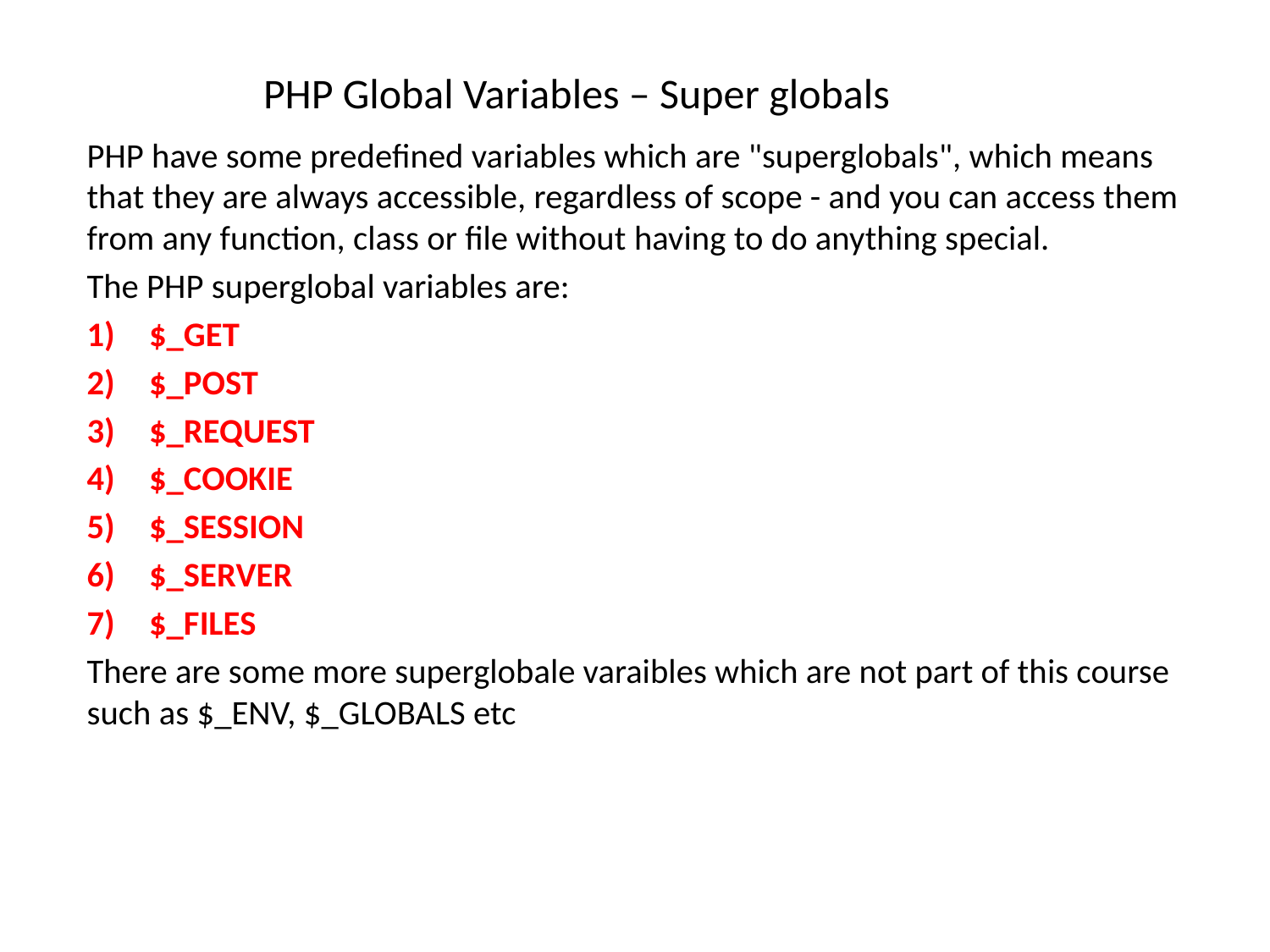

# PHP Global Variables – Super globals
PHP have some predefined variables which are "superglobals", which means that they are always accessible, regardless of scope - and you can access them from any function, class or file without having to do anything special.
The PHP superglobal variables are:
$_GET
$_POST
$_REQUEST
$_COOKIE
$_SESSION
$_SERVER
$_FILES
There are some more superglobale varaibles which are not part of this course such as $_ENV, $_GLOBALS etc